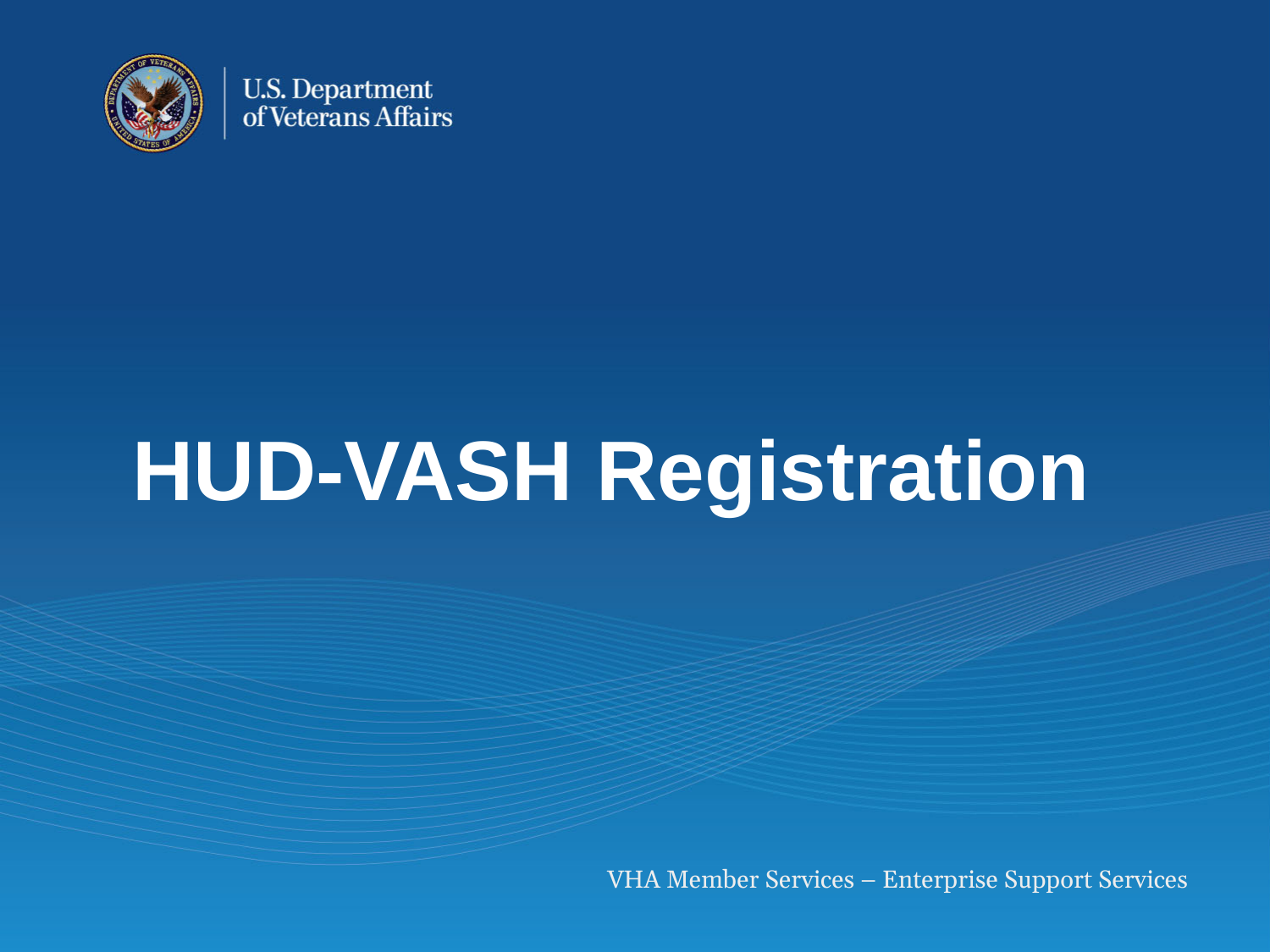

HUD-VASH Registration
VHA Member Services – Enterprise Support Services